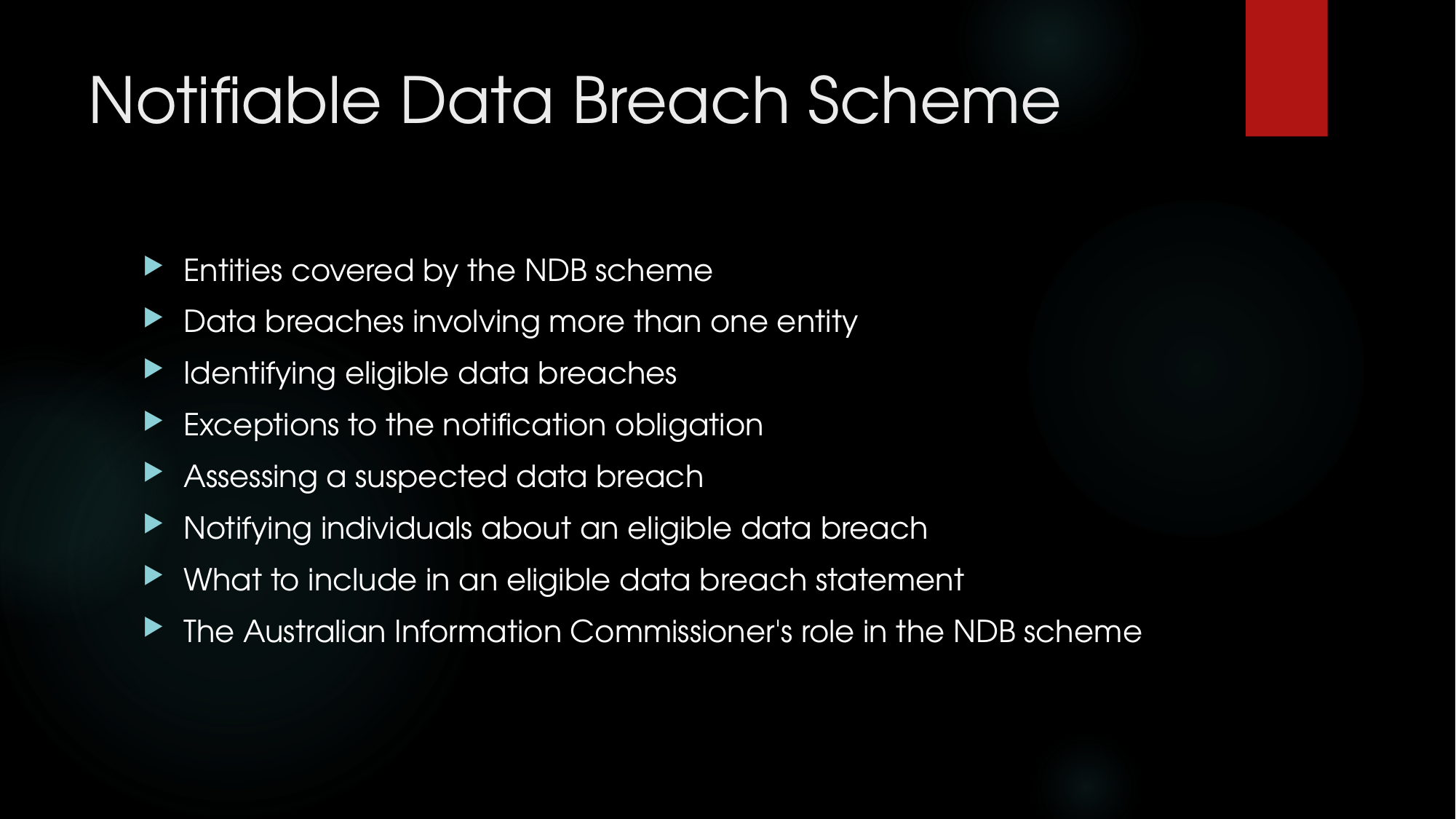

# Notifiable Data Breach Scheme
Entities covered by the NDB scheme
Data breaches involving more than one entity
Identifying eligible data breaches
Exceptions to the notification obligation
Assessing a suspected data breach
Notifying individuals about an eligible data breach
What to include in an eligible data breach statement
The Australian Information Commissioner's role in the NDB scheme